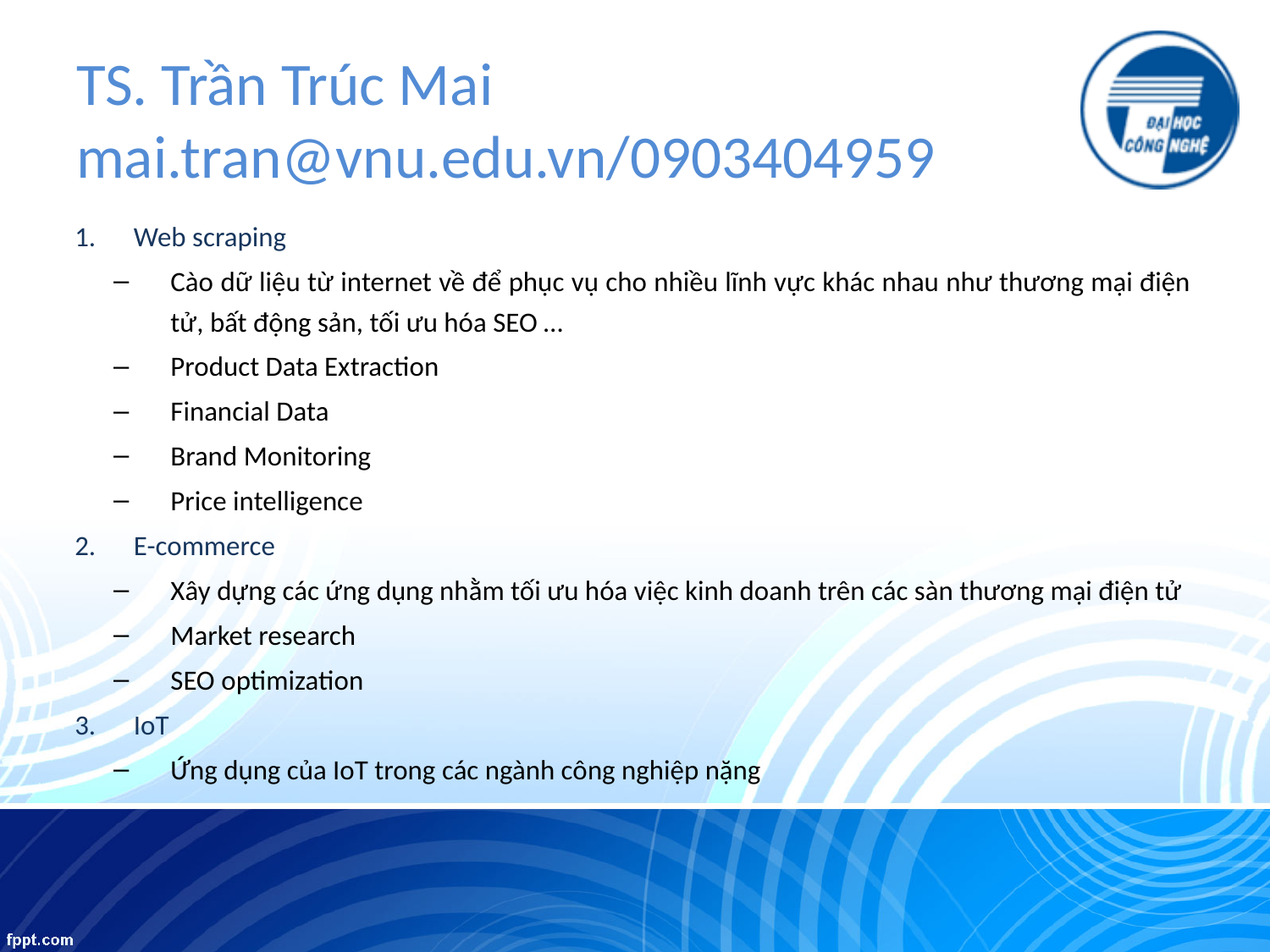

# TS. Trần Trúc Mai mai.tran@vnu.edu.vn/0903404959
Web scraping
Cào dữ liệu từ internet về để phục vụ cho nhiều lĩnh vực khác nhau như thương mại điện tử, bất động sản, tối ưu hóa SEO …
Product Data Extraction
Financial Data
Brand Monitoring
Price intelligence
E-commerce
Xây dựng các ứng dụng nhằm tối ưu hóa việc kinh doanh trên các sàn thương mại điện tử
Market research
SEO optimization
IoT
Ứng dụng của IoT trong các ngành công nghiệp nặng